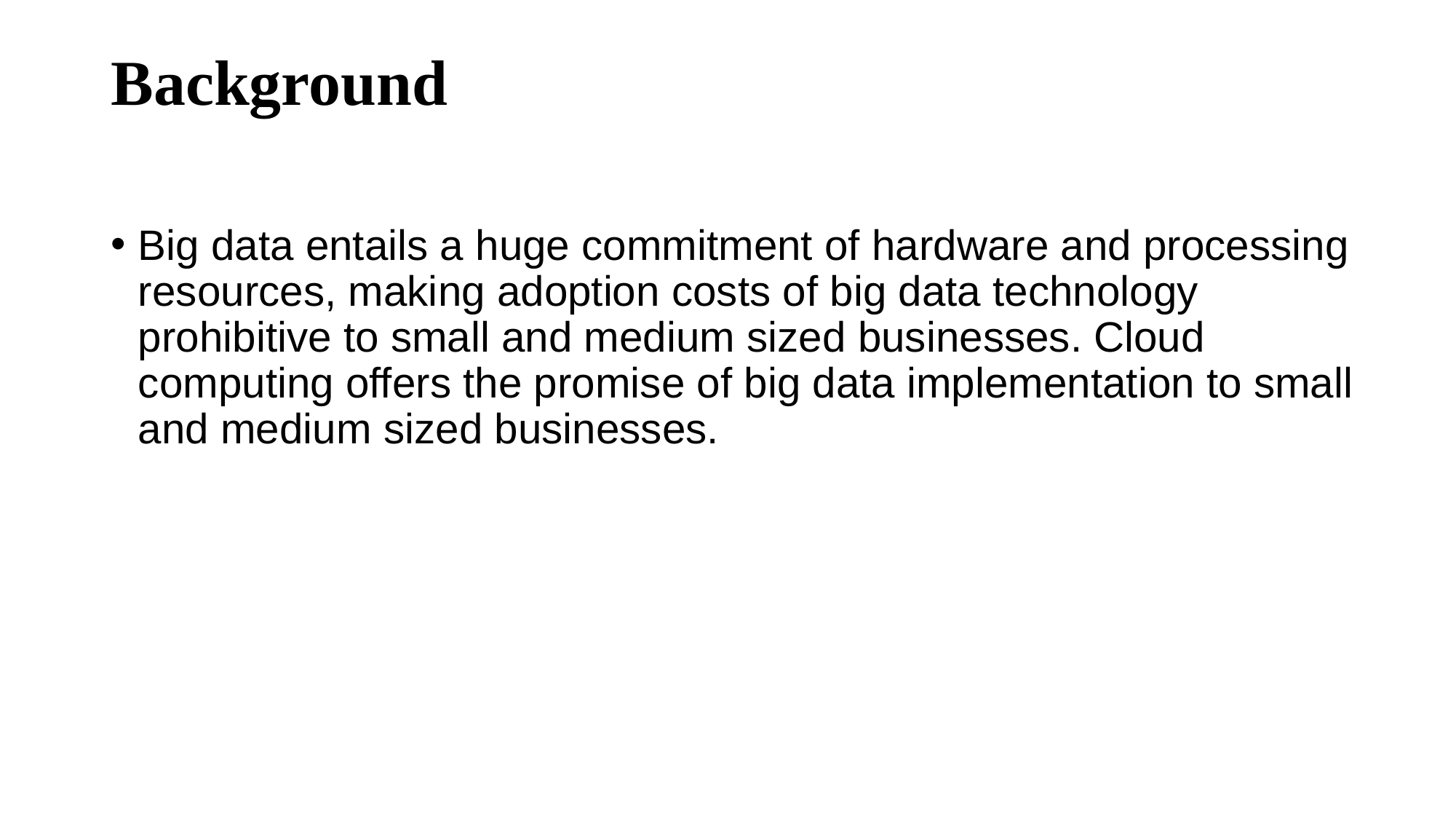

# Background
Big data entails a huge commitment of hardware and processing resources, making adoption costs of big data technology prohibitive to small and medium sized businesses. Cloud computing offers the promise of big data implementation to small and medium sized businesses.